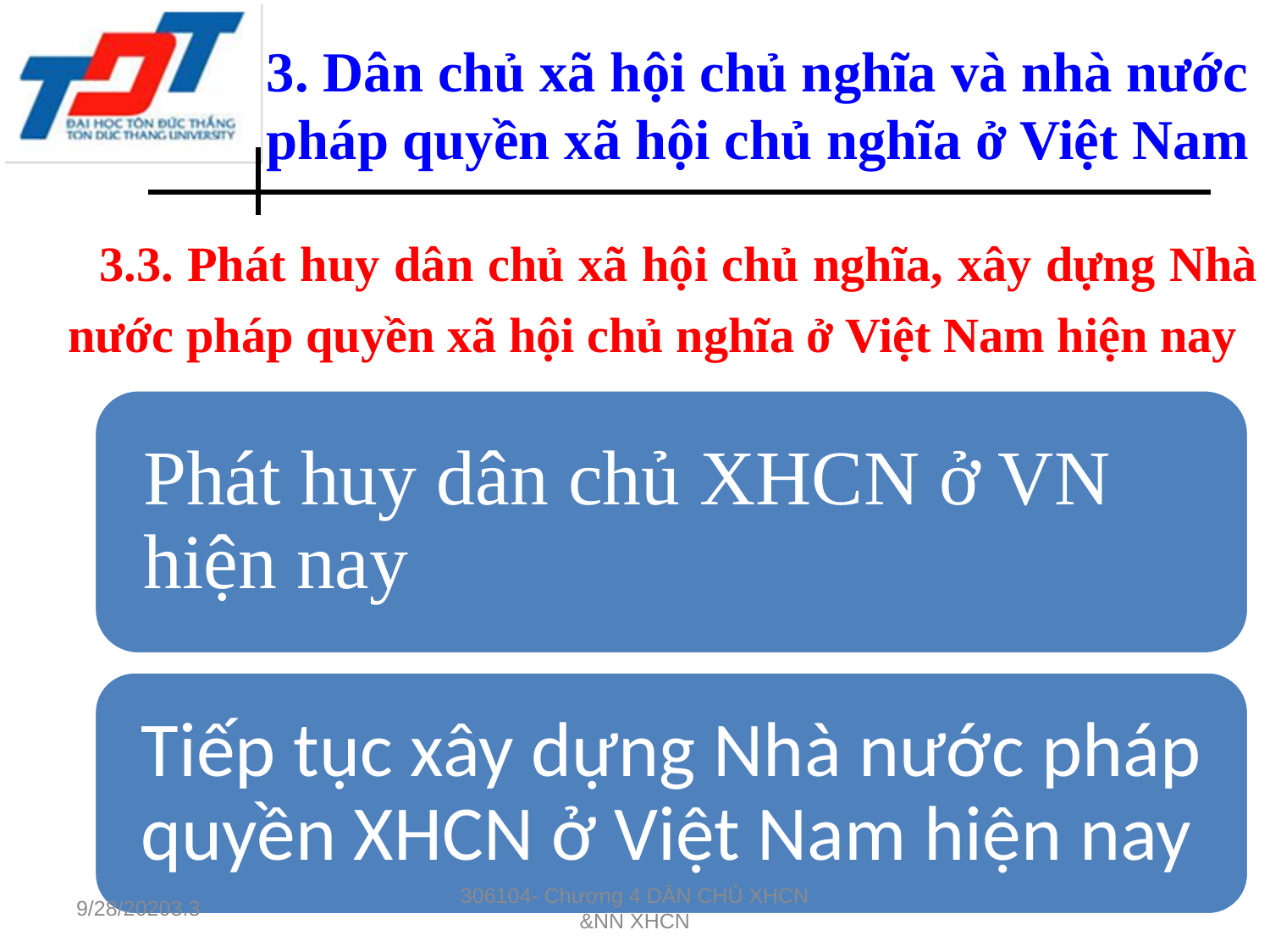

3. Dân chủ xã hội chủ nghĩa và nhà nước pháp quyền xã hội chủ nghĩa ở Việt Nam
  3.3. Phát huy dân chủ xã hội chủ nghĩa, xây dựng Nhà nước pháp quyền xã hội chủ nghĩa ở Việt Nam hiện nay
Phát huy dân chủ XHCN ở VN hiện nay
Tiếp tục xây dựng Nhà nước pháp quyền XHCN ở Việt Nam hiện nay
9/28/20203.3
306104- Chương 4 DÂN CHỦ XHCN &NN XHCN
19